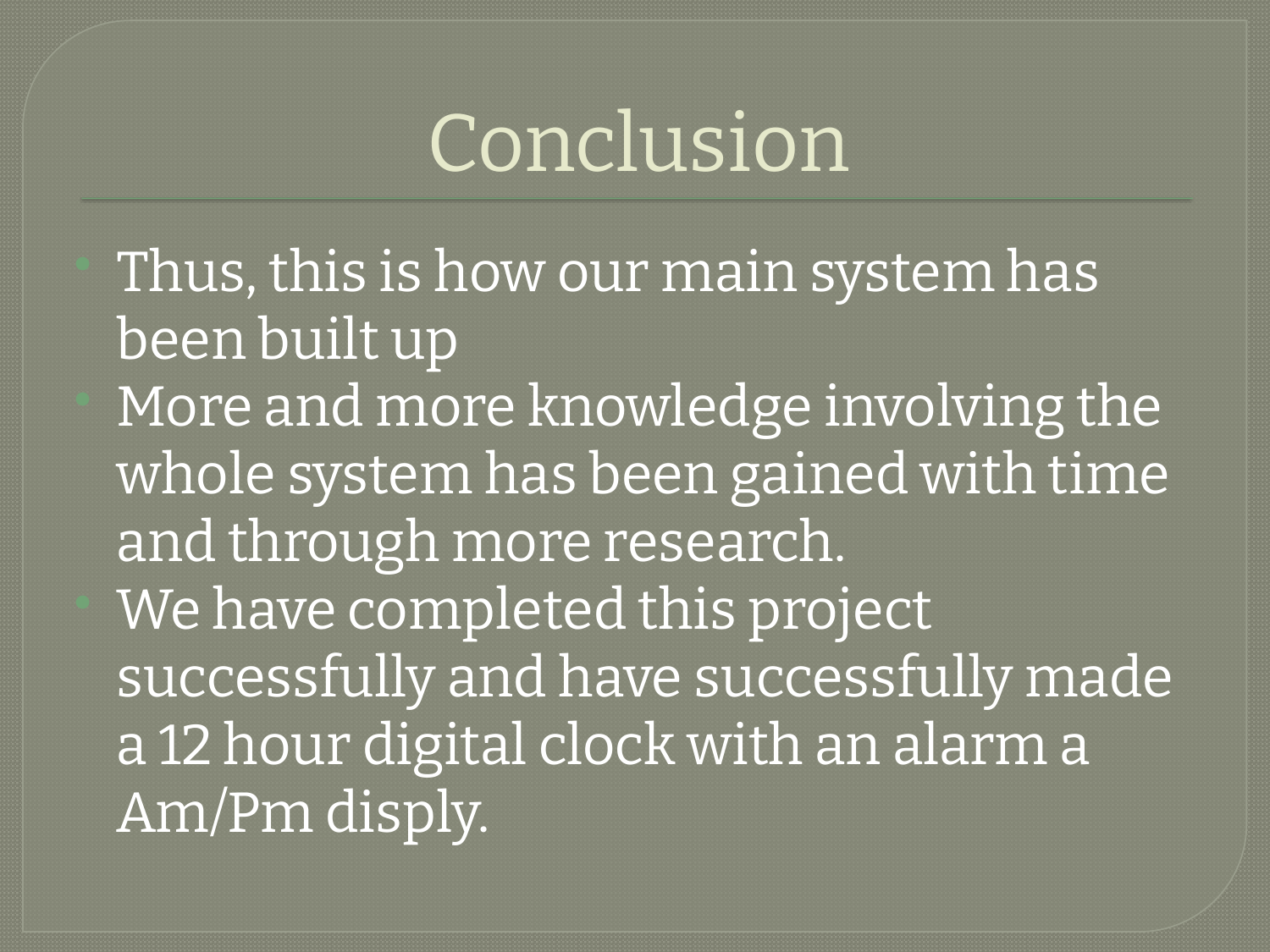

# Conclusion
Thus, this is how our main system has been built up
More and more knowledge involving the whole system has been gained with time and through more research.
We have completed this project successfully and have successfully made a 12 hour digital clock with an alarm a Am/Pm disply.